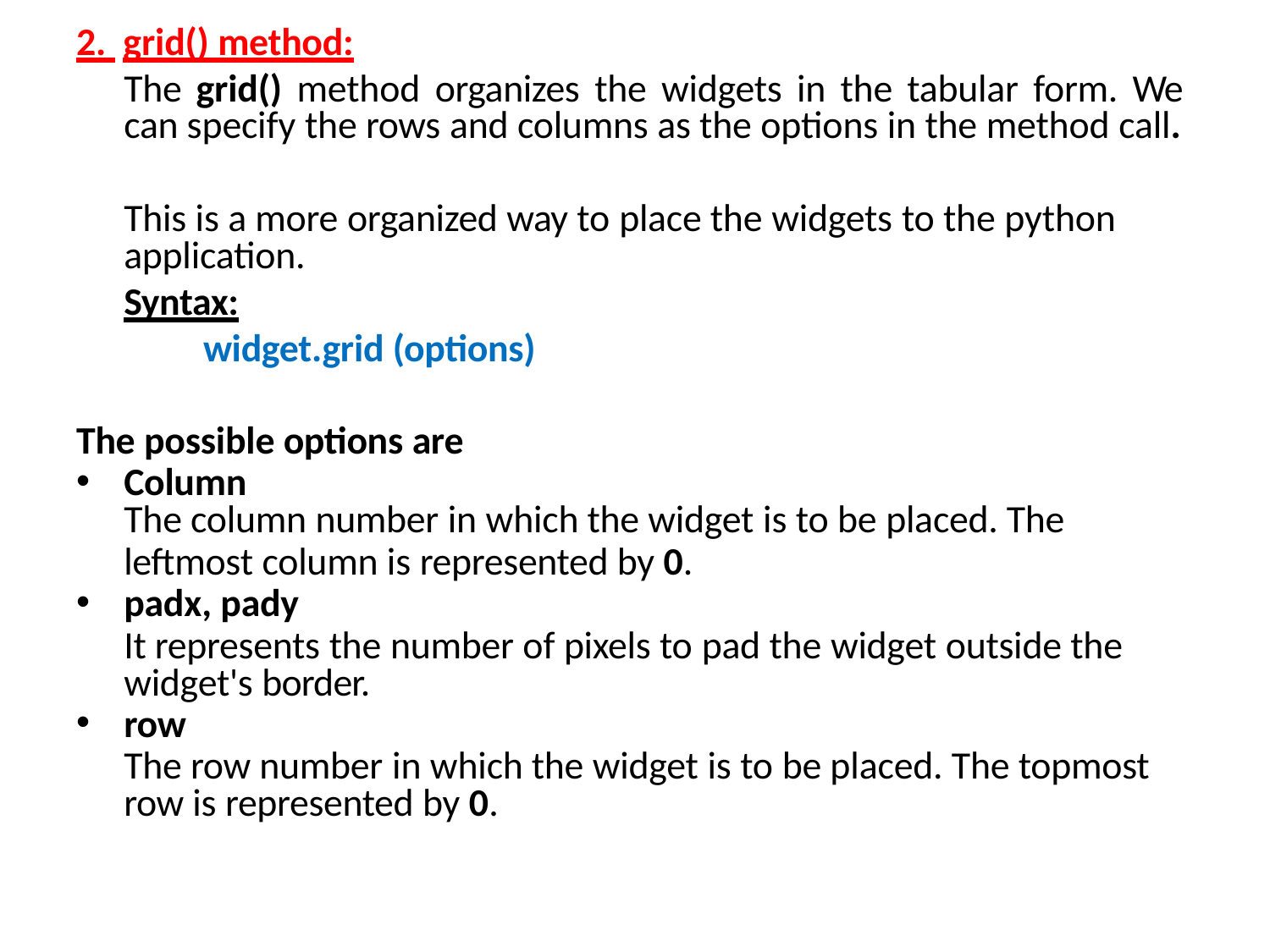

2. grid() method:
The grid() method organizes the widgets in the tabular form. We  can specify the rows and columns as the options in the method call.

This is a more organized way to place the widgets to the python  application.
Syntax:
widget.grid (options)

The possible options are
Column
The column number in which the widget is to be placed. The
leftmost column is represented by 0.
padx, pady
It represents the number of pixels to pad the widget outside the  widget's border.
row
The row number in which the widget is to be placed. The topmost  row is represented by 0.